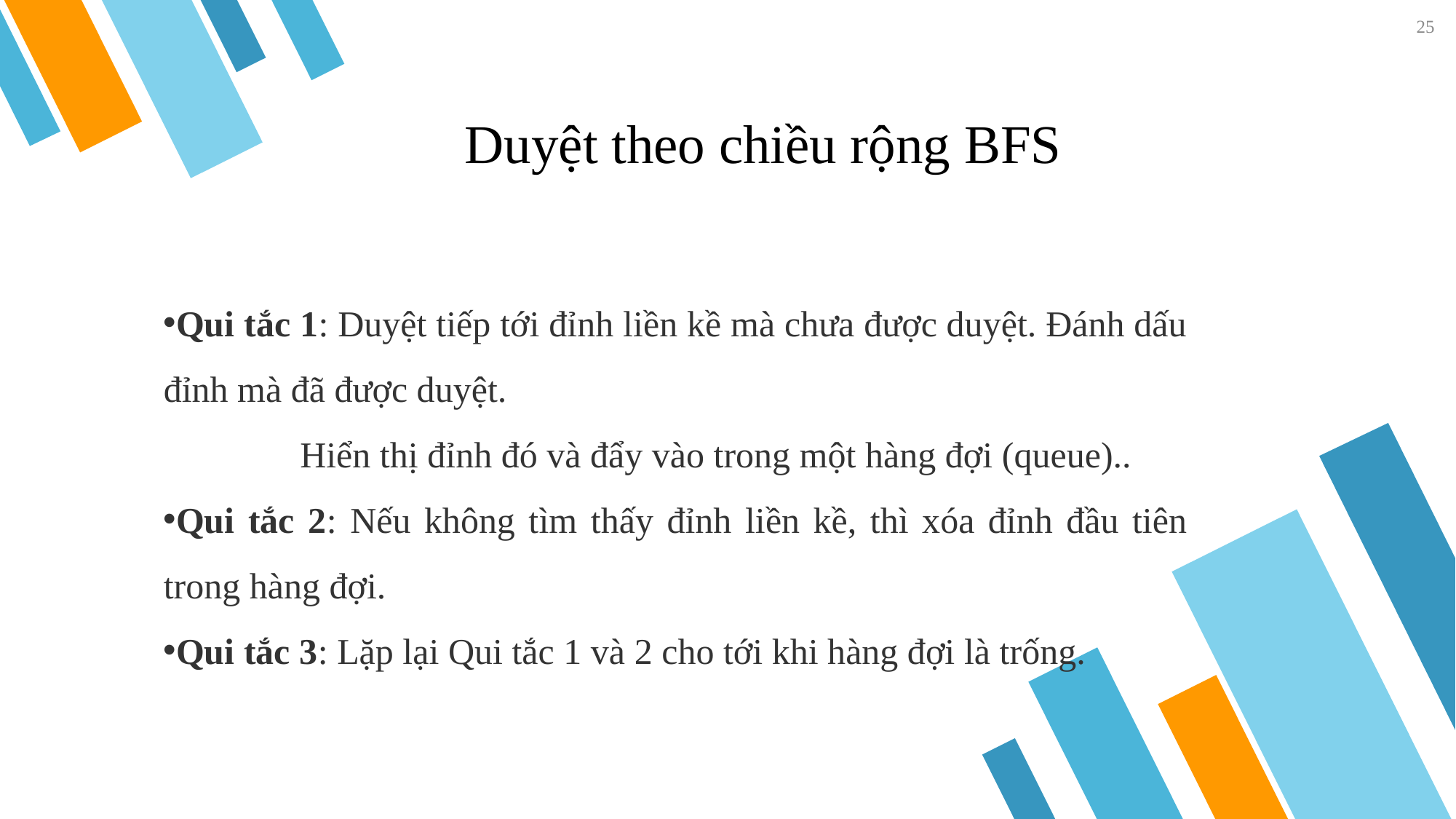

25
Duyệt theo chiều rộng BFS
Qui tắc 1: Duyệt tiếp tới đỉnh liền kề mà chưa được duyệt. Đánh dấu đỉnh mà đã được duyệt.
   Hiển thị đỉnh đó và đẩy vào trong một hàng đợi (queue)..
Qui tắc 2: Nếu không tìm thấy đỉnh liền kề, thì xóa đỉnh đầu tiên trong hàng đợi.
Qui tắc 3: Lặp lại Qui tắc 1 và 2 cho tới khi hàng đợi là trống.